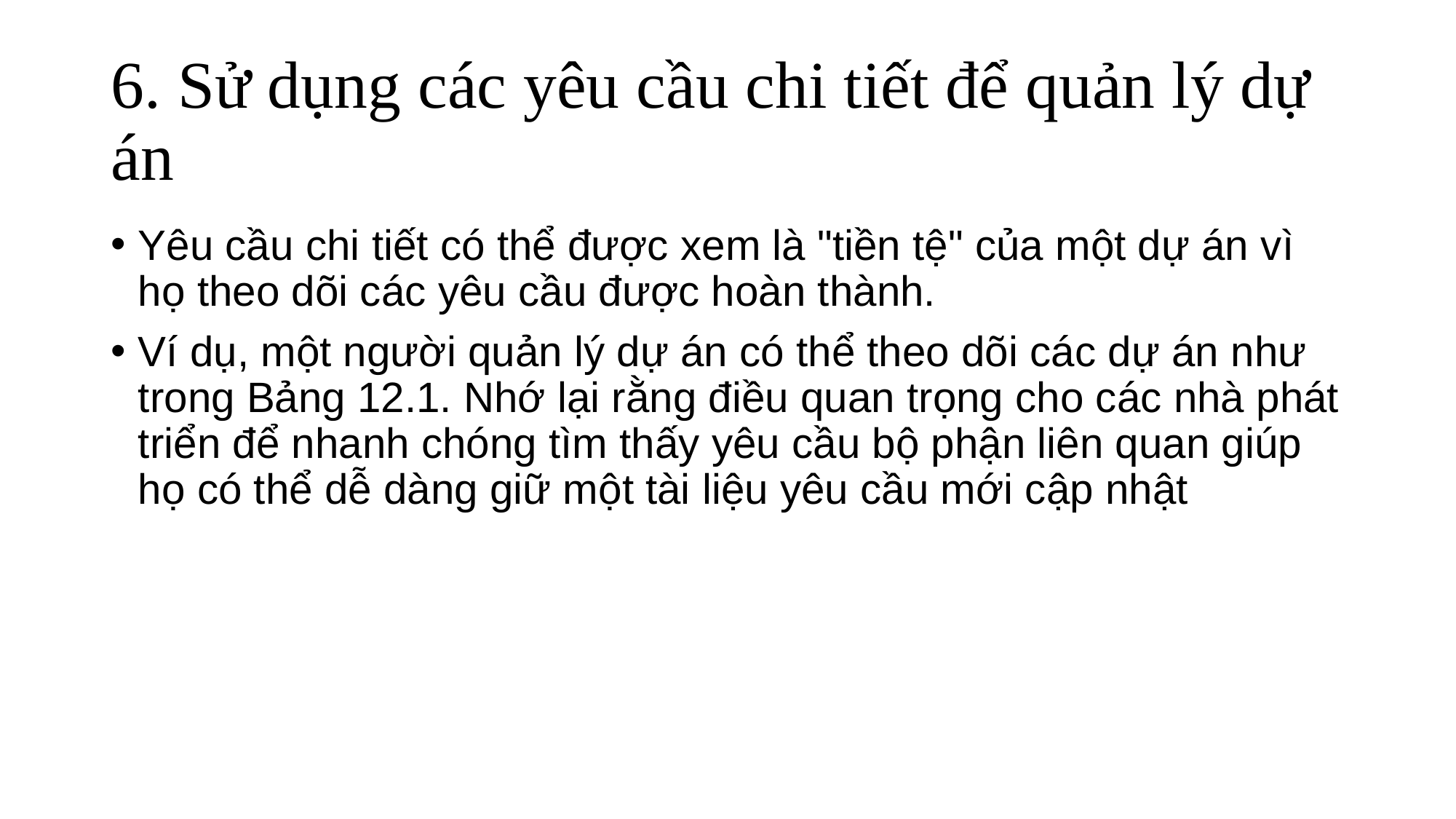

# 6. Sử dụng các yêu cầu chi tiết để quản lý dự án
Yêu cầu chi tiết có thể được xem là "tiền tệ" của một dự án vì họ theo dõi các yêu cầu được hoàn thành.
Ví dụ, một người quản lý dự án có thể theo dõi các dự án như trong Bảng 12.1. Nhớ lại rằng điều quan trọng cho các nhà phát triển để nhanh chóng tìm thấy yêu cầu bộ phận liên quan giúp họ có thể dễ dàng giữ một tài liệu yêu cầu mới cập nhật